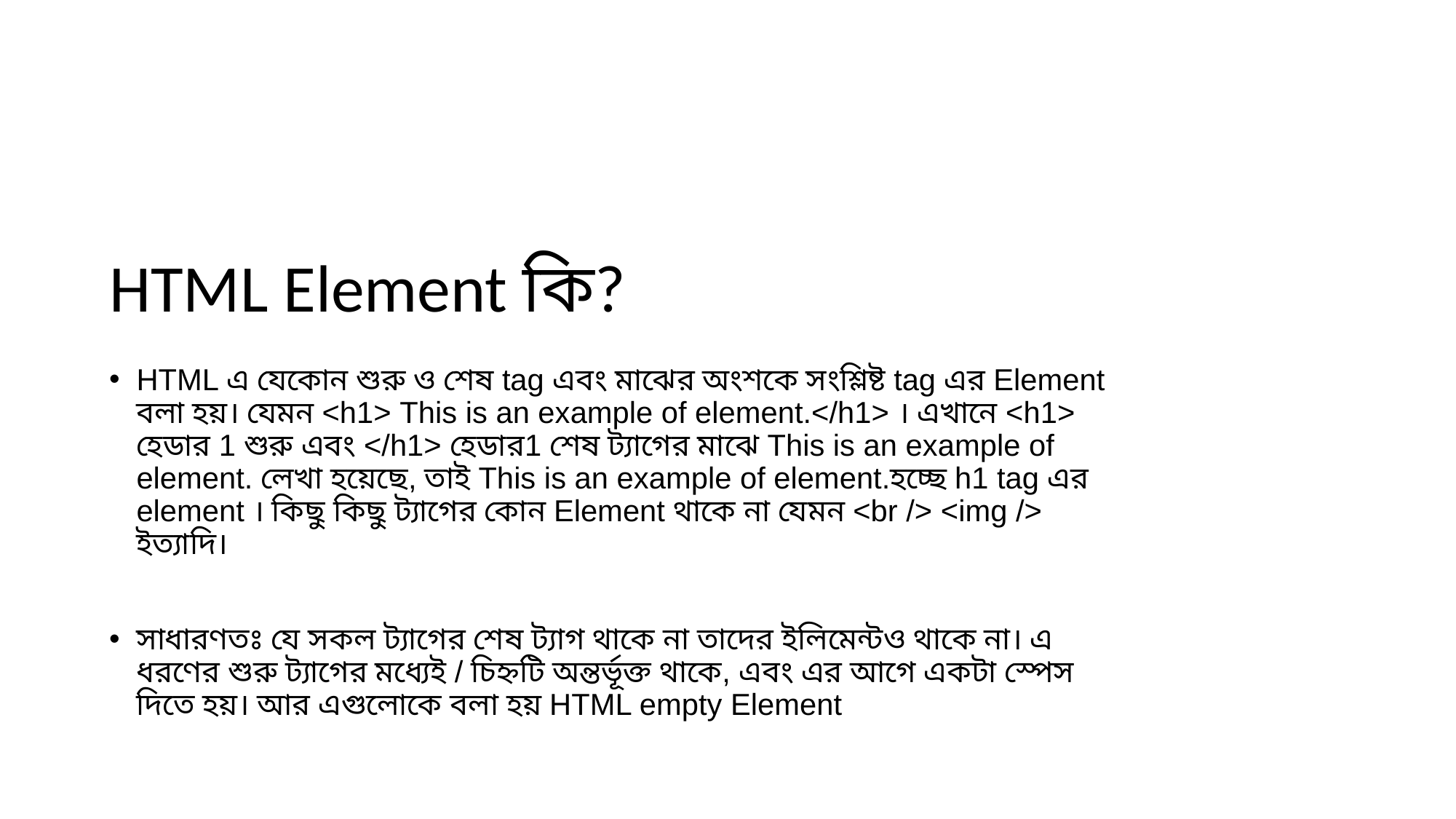

# HTML Element কি?
HTML এ যেকোন শুরু ও শেষ tag এবং মাঝের অংশকে সংশ্লিষ্ট tag এর Element বলা হয়। যেমন <h1> This is an example of element.</h1> । এখানে <h1> হেডার 1 শুরু এবং </h1> হেডার1 শেষ ট্যাগের মাঝে This is an example of element. লেখা হয়েছে, তাই This is an example of element.হচ্ছে h1 tag এর element । কিছু কিছু ট্যাগের কোন Element থাকে না যেমন <br /> <img /> ইত্যাদি।

সাধারণতঃ যে সকল ট্যাগের শেষ ট্যাগ থাকে না তাদের ইলিমেন্টও থাকে না। এ ধরণের শুরু ট্যাগের মধ্যেই / চিহ্নটি অন্তর্ভূক্ত থাকে, এবং এর আগে একটা স্পেস দিতে হয়। আর এগুলোকে বলা হয় HTML empty Element